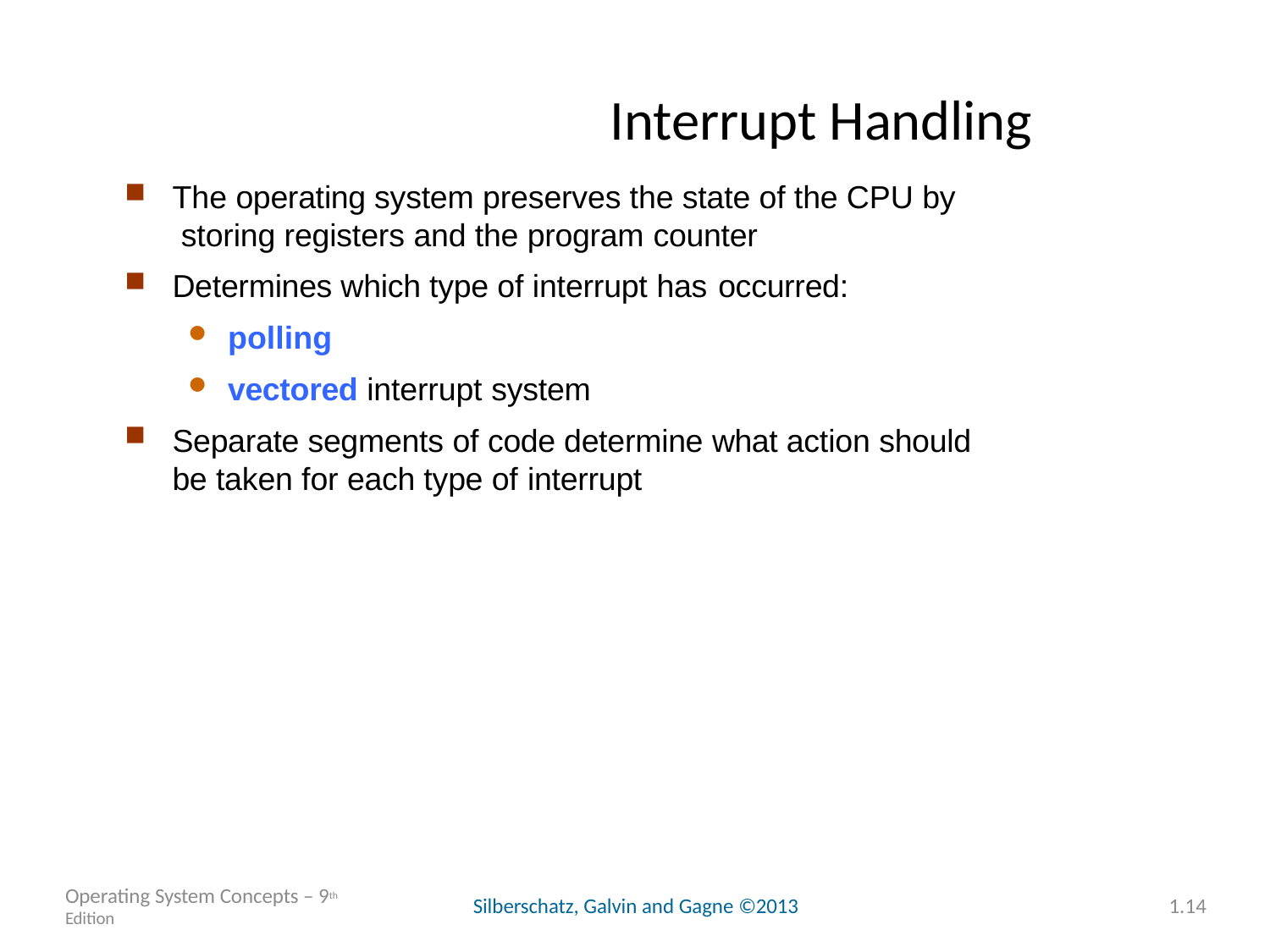

# Interrupt Handling
The operating system preserves the state of the CPU by  storing registers and the program counter
Determines which type of interrupt has occurred:
polling
vectored interrupt system
Separate segments of code determine what action should  be taken for each type of interrupt
Operating System Concepts – 9th Edition
Silberschatz, Galvin and Gagne ©2013
1.14